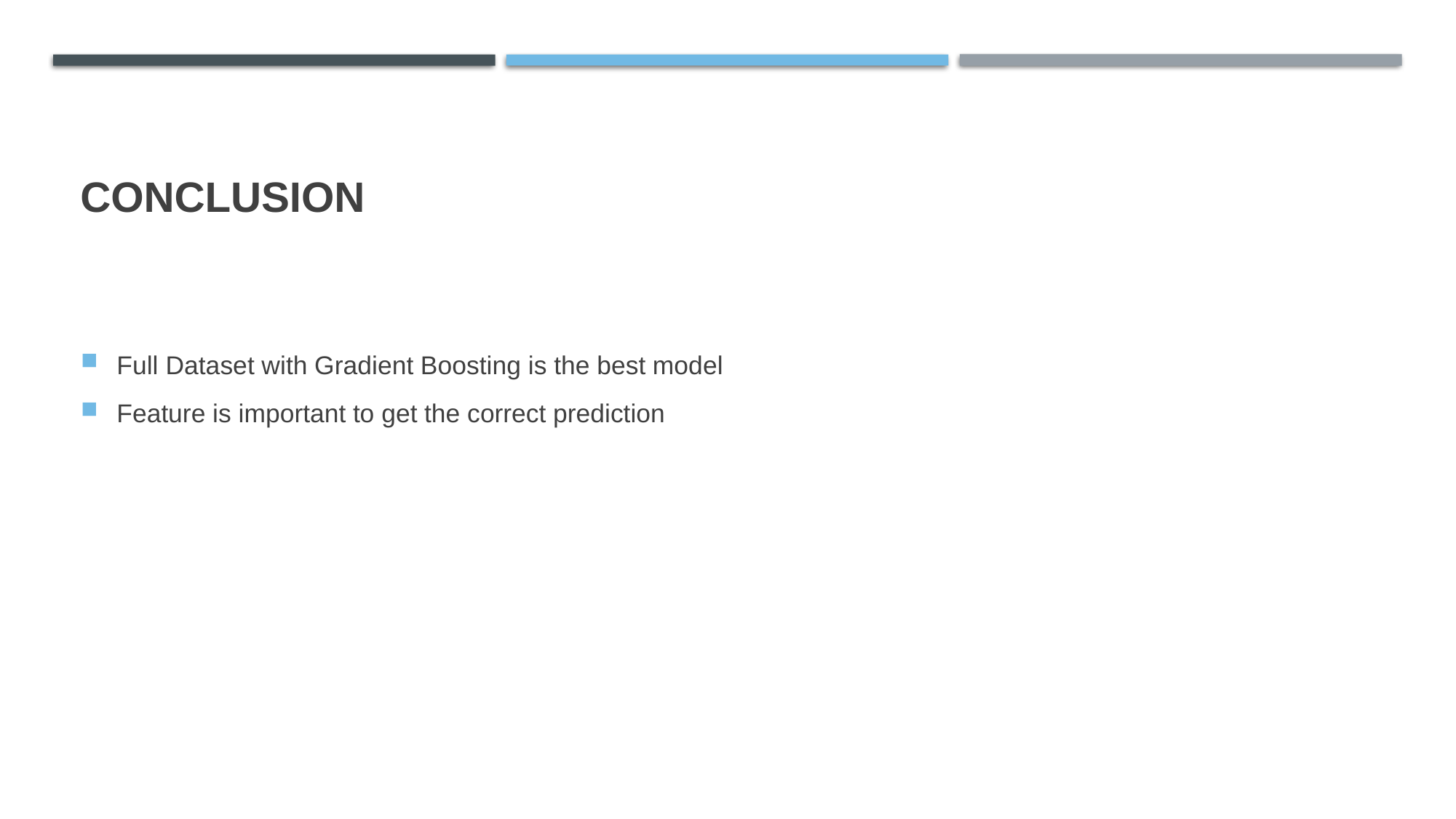

# Conclusion
Full Dataset with Gradient Boosting is the best model
Feature is important to get the correct prediction